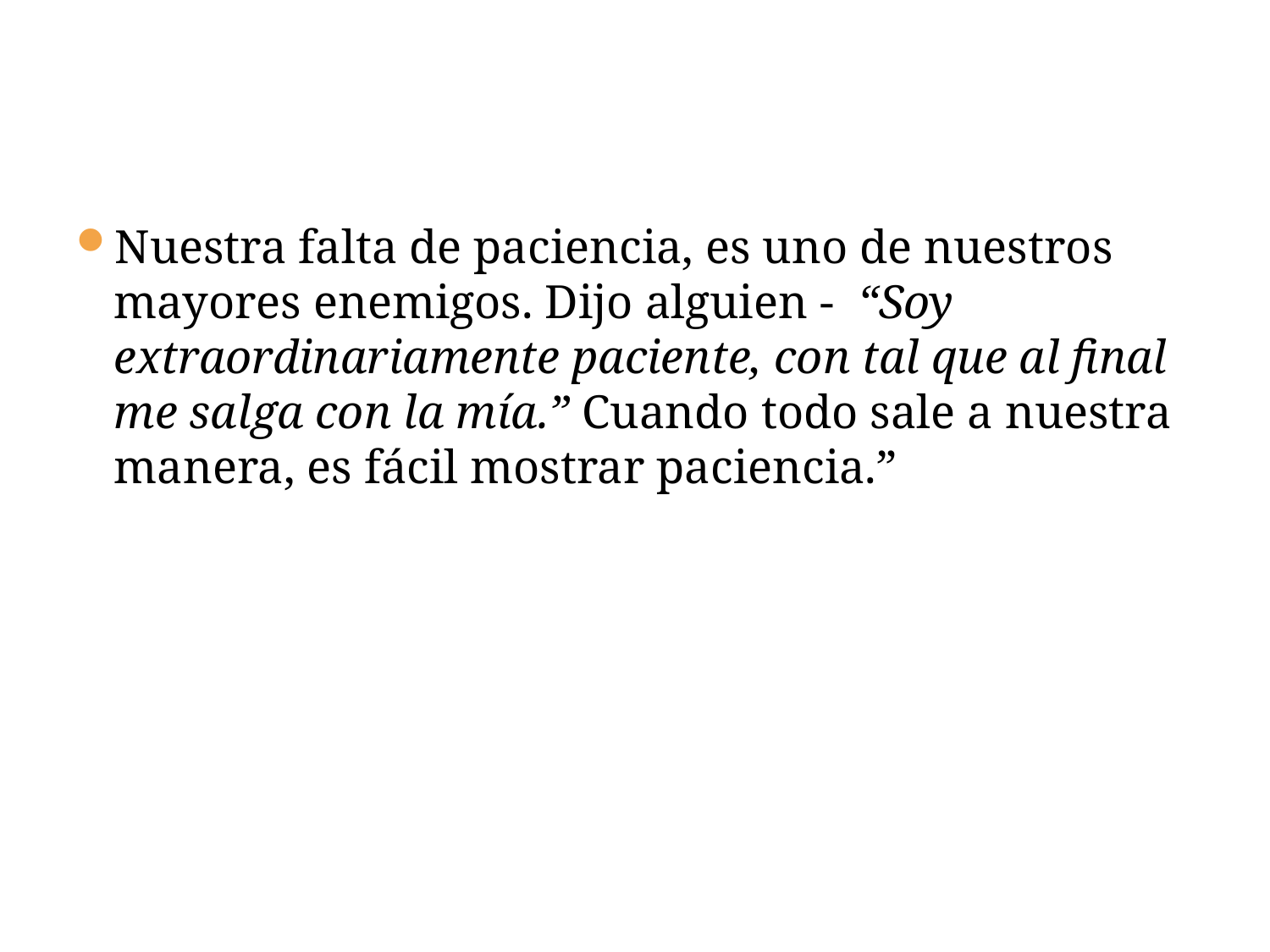

Nuestra falta de paciencia, es uno de nuestros mayores enemigos. Dijo alguien -  “Soy extraordinariamente paciente, con tal que al final me salga con la mía.” Cuando todo sale a nuestra manera, es fácil mostrar paciencia.”